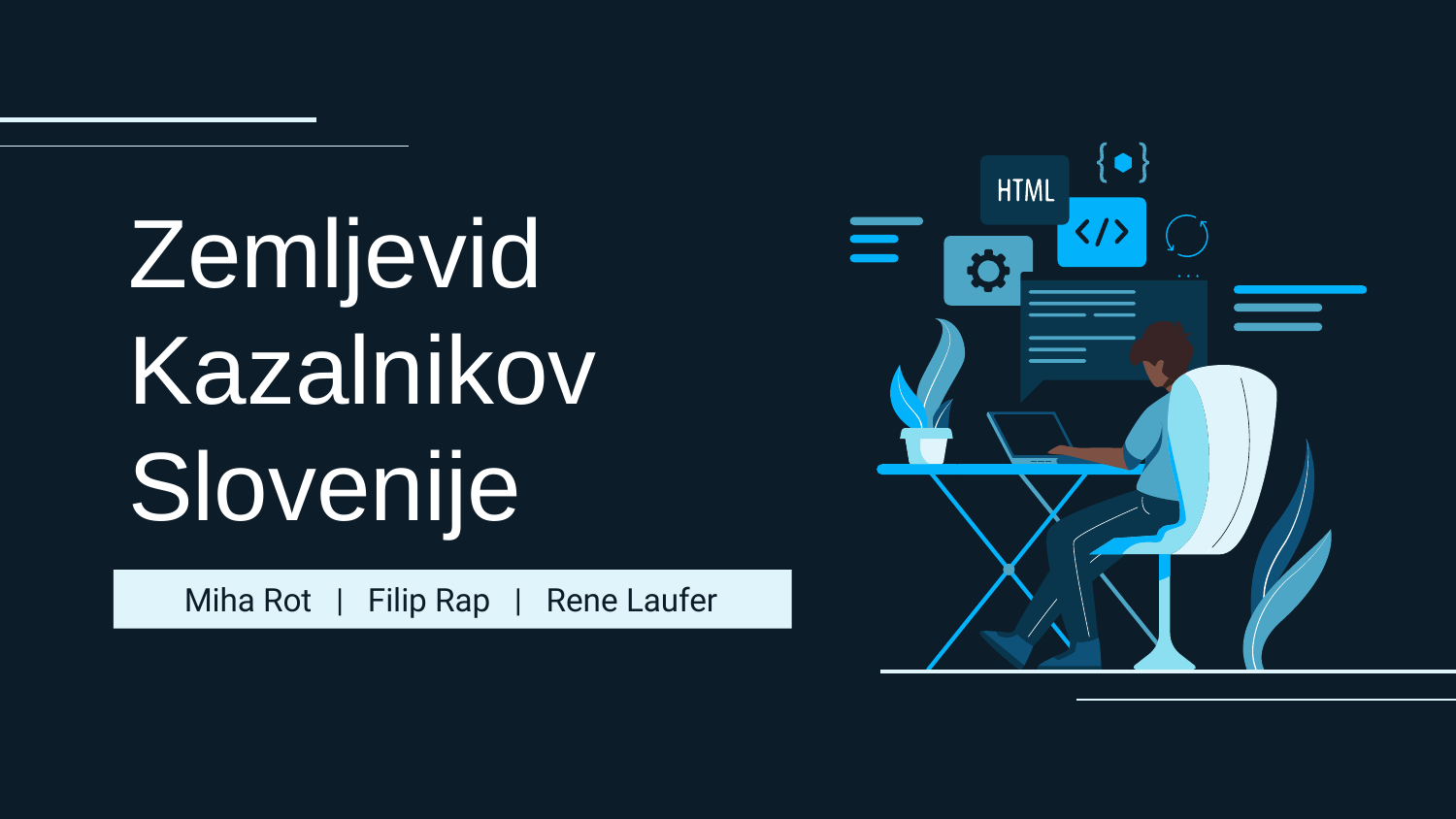

# Zemljevid Kazalnikov Slovenije
       Miha Rot   |   Filip Rap   |   Rene Laufer